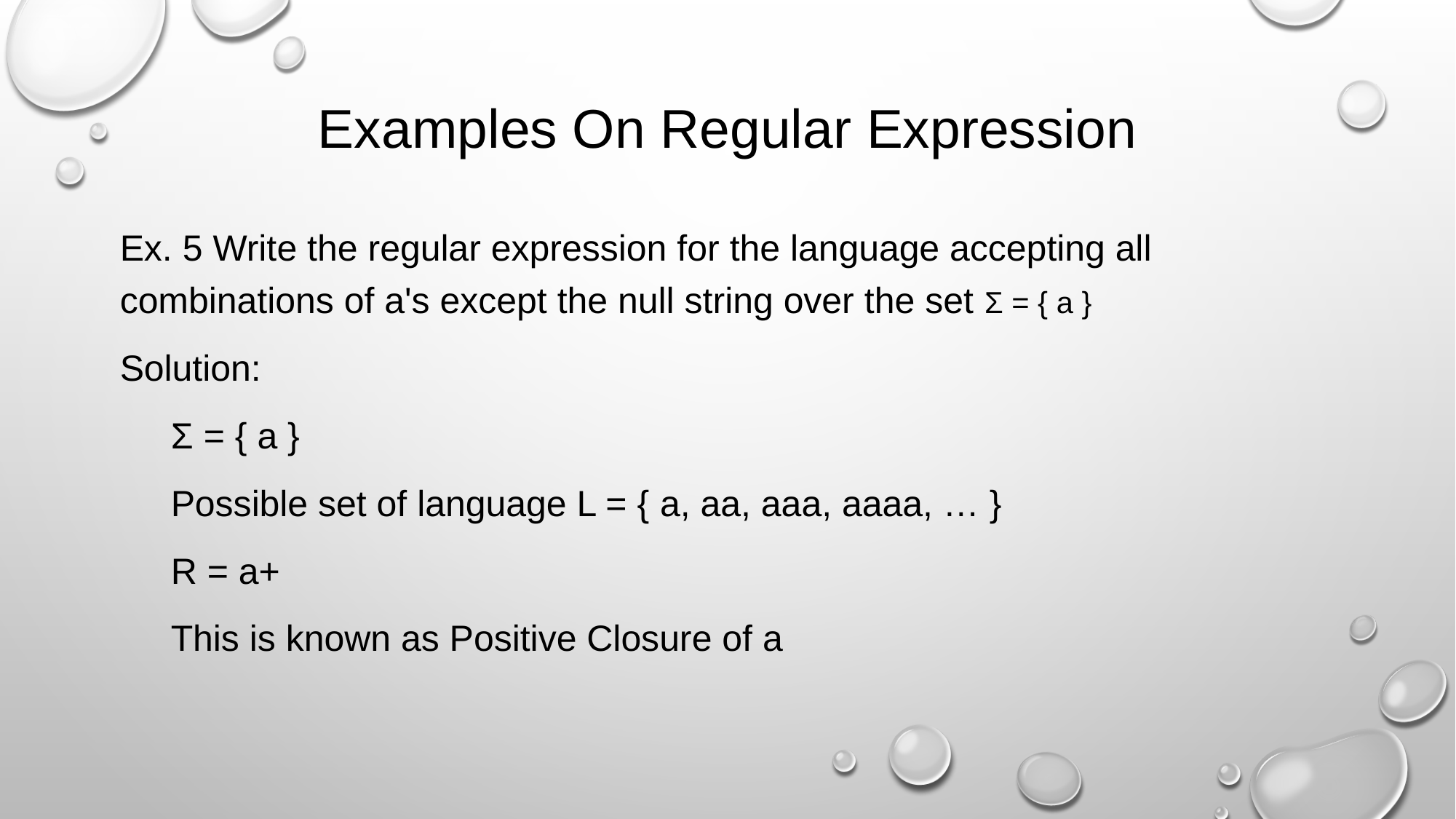

# Examples On Regular Expression
Ex. 5 Write the regular expression for the language accepting all combinations of a's except the null string over the set Σ = { a }
Solution:
     Σ = { a }
     Possible set of language L = { a, aa, aaa, aaaa, … }
     R = a+
     This is known as Positive Closure of a